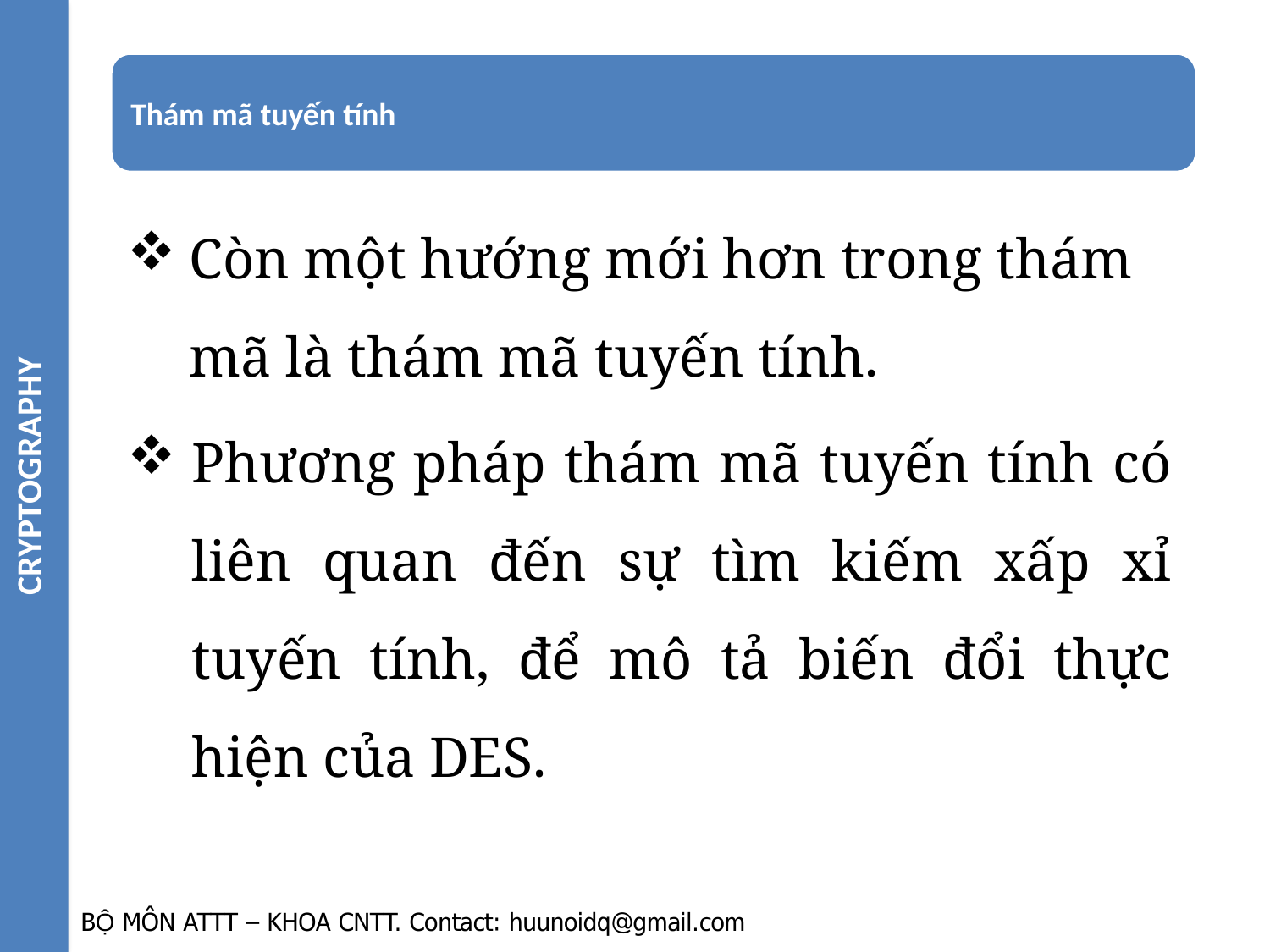

CRYPTOGRAPHY
Thám mã tuyến tính
Còn một hướng mới hơn trong thám mã là thám mã tuyến tính.
Phương pháp thám mã tuyến tính có liên quan đến sự tìm kiếm xấp xỉ tuyến tính, để mô tả biến đổi thực hiện của DES.
BỘ MÔN ATTT – KHOA CNTT. Contact: huunoidq@gmail.com